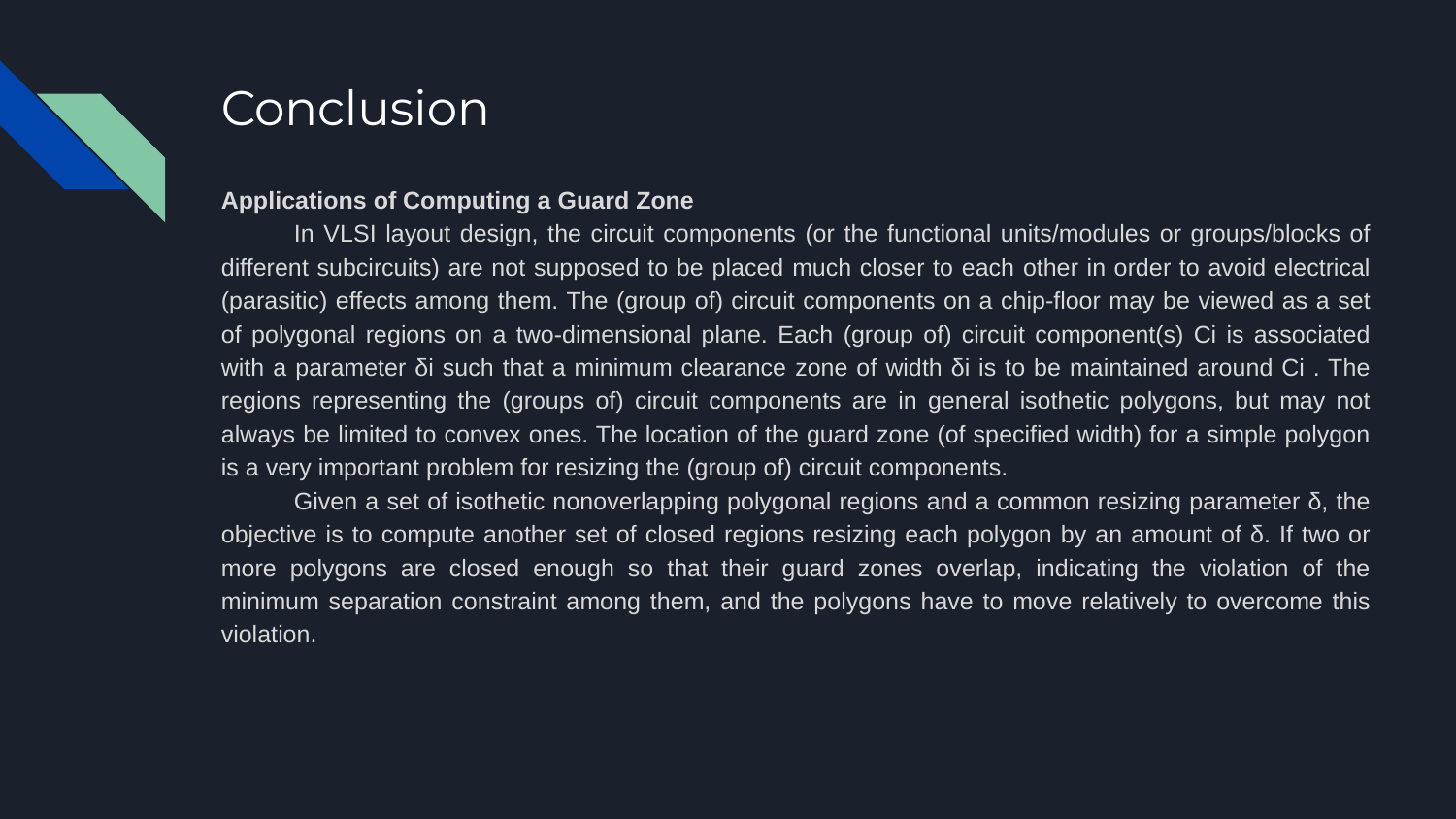

# Conclusion
Applications of Computing a Guard Zone
In VLSI layout design, the circuit components (or the functional units/modules or groups/blocks of different subcircuits) are not supposed to be placed much closer to each other in order to avoid electrical (parasitic) effects among them. The (group of) circuit components on a chip-floor may be viewed as a set of polygonal regions on a two-dimensional plane. Each (group of) circuit component(s) Ci is associated with a parameter δi such that a minimum clearance zone of width δi is to be maintained around Ci . The regions representing the (groups of) circuit components are in general isothetic polygons, but may not always be limited to convex ones. The location of the guard zone (of specified width) for a simple polygon is a very important problem for resizing the (group of) circuit components.
Given a set of isothetic nonoverlapping polygonal regions and a common resizing parameter δ, the objective is to compute another set of closed regions resizing each polygon by an amount of δ. If two or more polygons are closed enough so that their guard zones overlap, indicating the violation of the minimum separation constraint among them, and the polygons have to move relatively to overcome this violation.